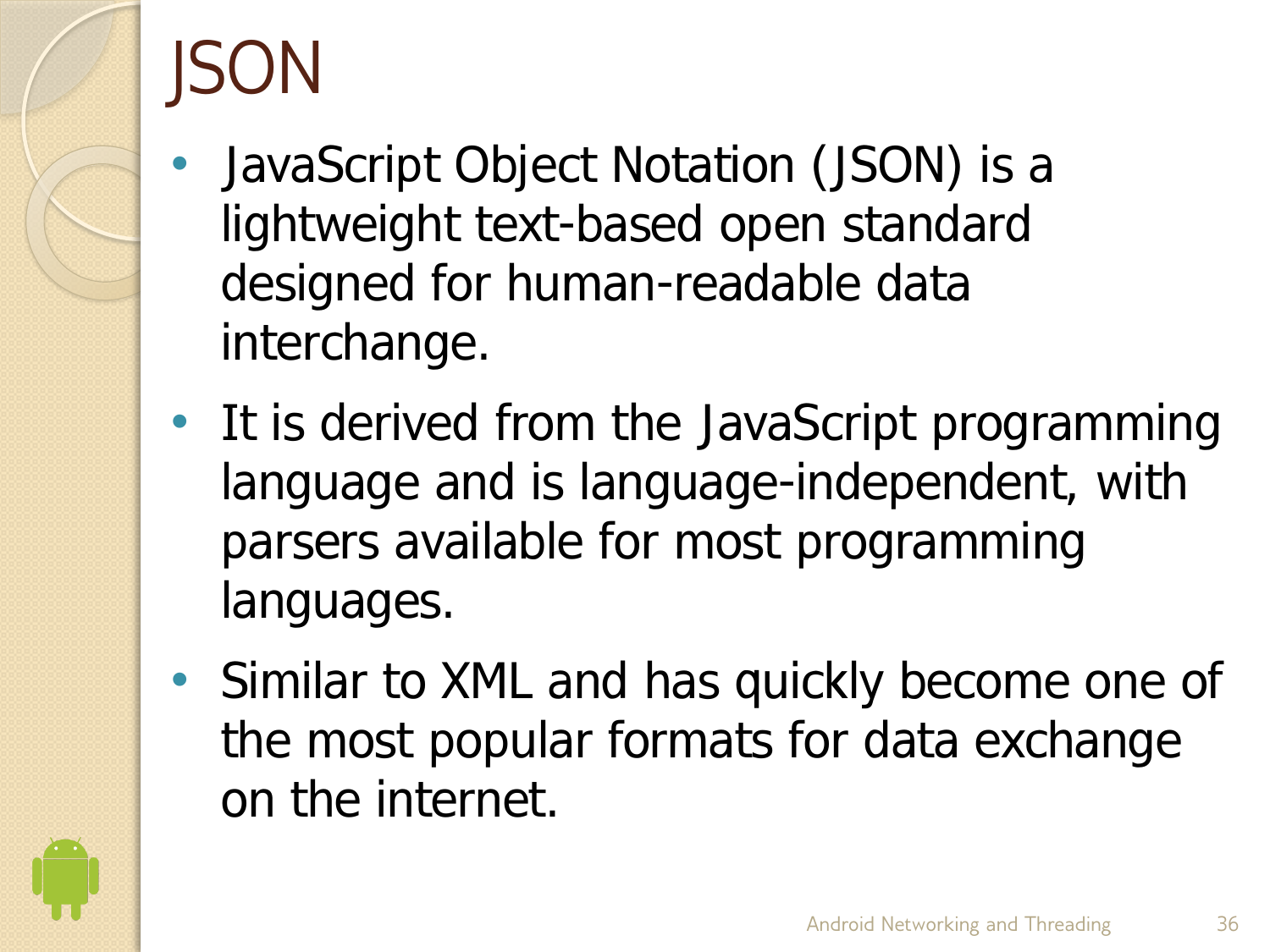

# JSON
JavaScript Object Notation (JSON) is a lightweight text-based open standard designed for human-readable data interchange.
It is derived from the JavaScript programming language and is language-independent, with parsers available for most programming languages.
Similar to XML and has quickly become one of the most popular formats for data exchange on the internet.

Android Networking and Threading
36